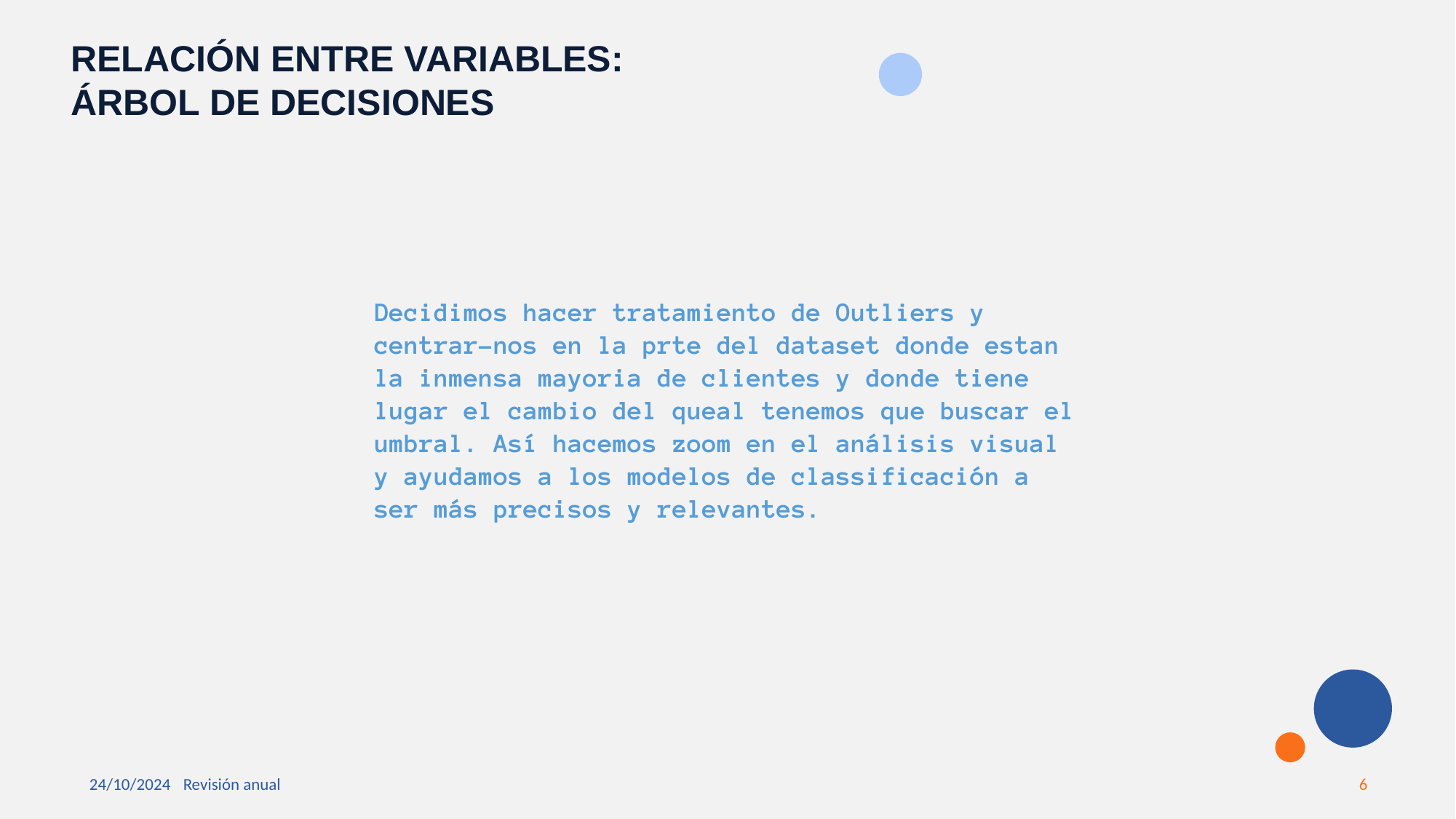

RELACIÓN ENTRE VARIABLES:
ÁRBOL DE DECISIONES
Decidimos hacer tratamiento de Outliers y centrar-nos en la prte del dataset donde estan la inmensa mayoria de clientes y donde tiene lugar el cambio del queal tenemos que buscar el umbral. Así hacemos zoom en el análisis visual y ayudamos a los modelos de classificación a ser más precisos y relevantes.